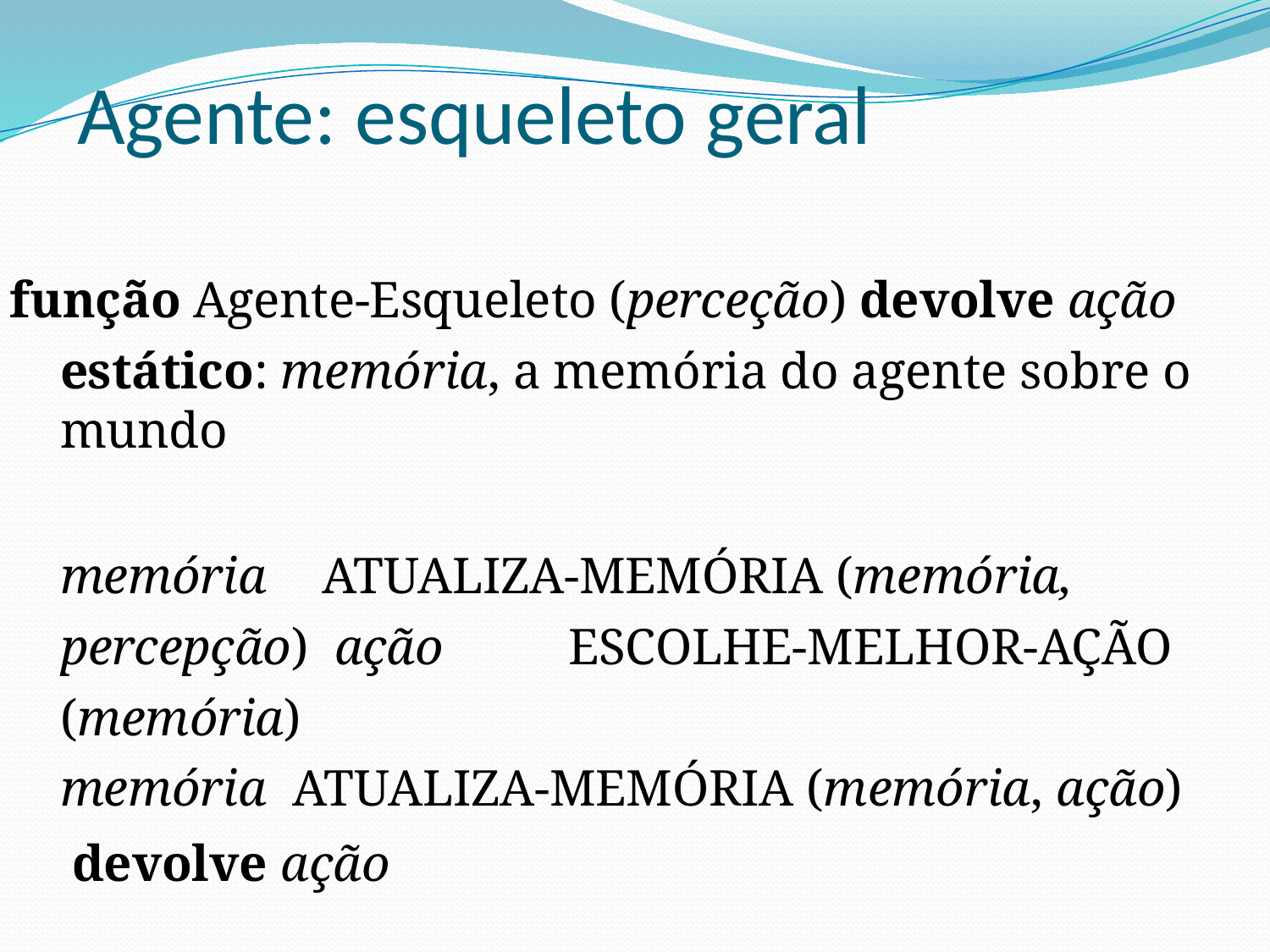

# Agente: esqueleto geral
função Agente-Esqueleto (perceção) devolve ação
estático: memória, a memória do agente sobre o mundo

memória		 ATUALIZA-MEMÓRIA (memória, percepção)  ação 	ESCOLHE-MELHOR-AÇÃO (memória)
memória  ATUALIZA-MEMÓRIA (memória, ação)
devolve ação